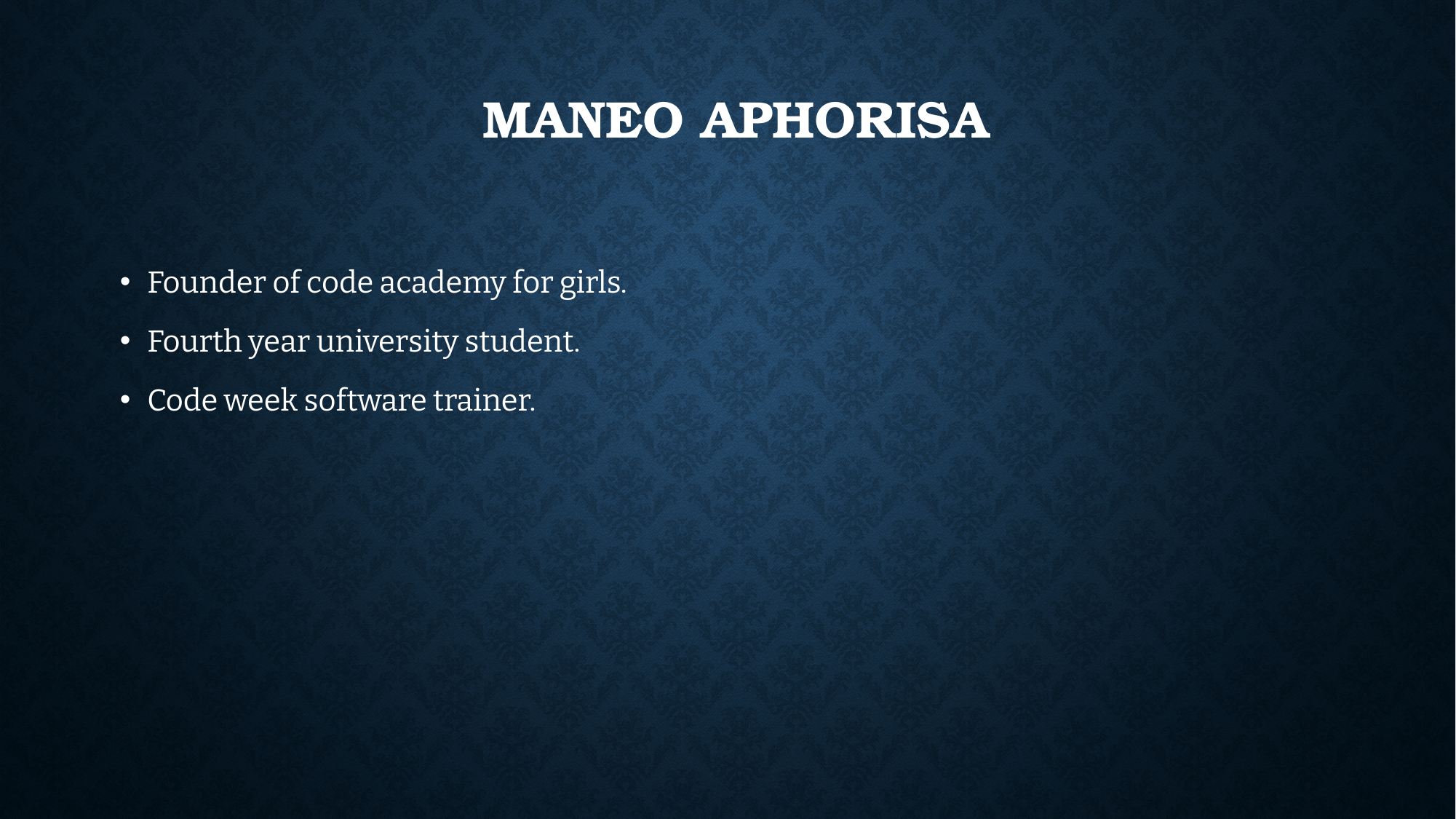

# maneo aphorisa
Founder of code academy for girls.
Fourth year university student.
Code week software trainer.